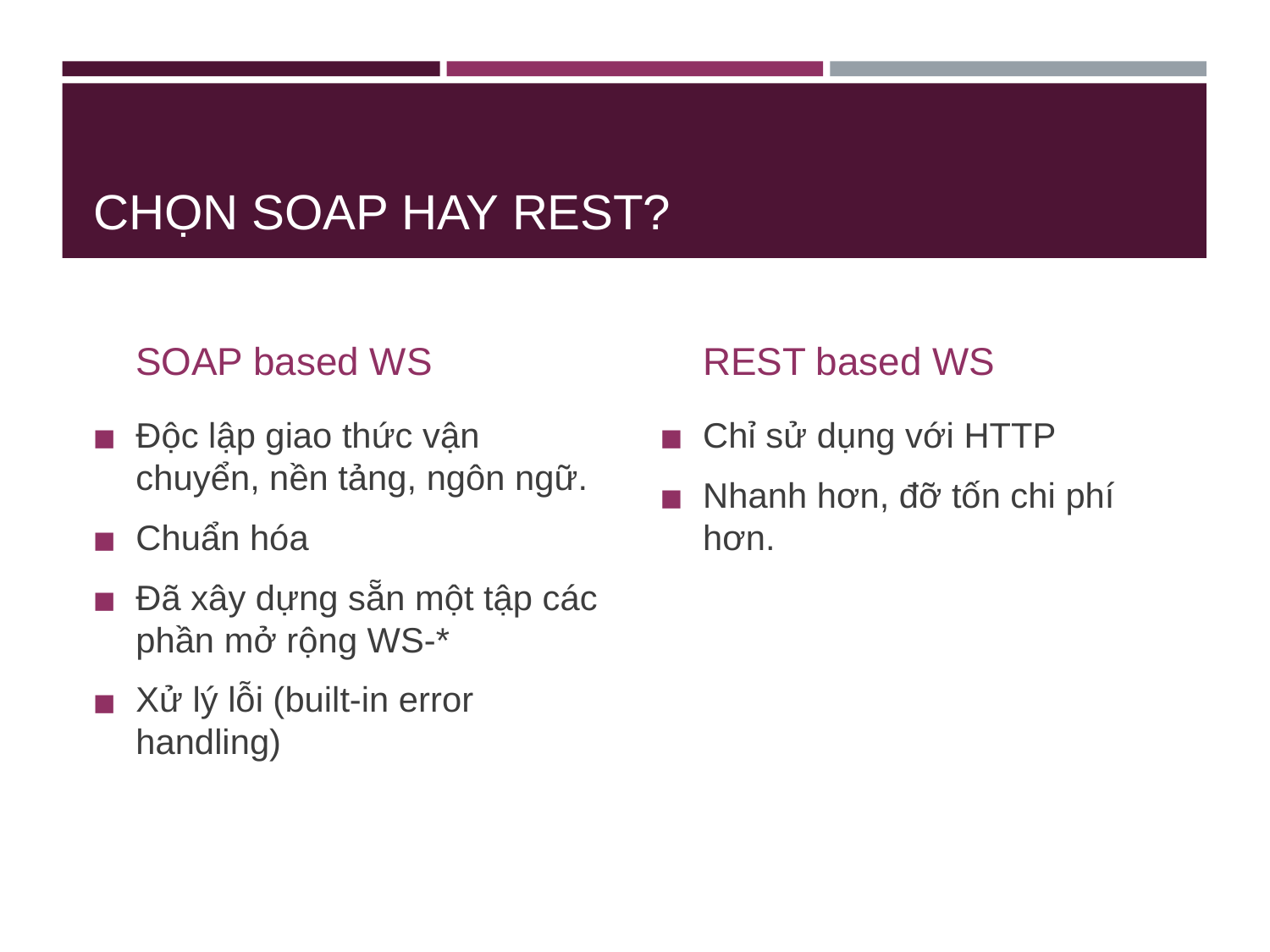

# CHỌN SOAP HAY REST?
SOAP based WS
REST based WS
Độc lập giao thức vận chuyển, nền tảng, ngôn ngữ.
Chuẩn hóa
Đã xây dựng sẵn một tập các phần mở rộng WS-*
Xử lý lỗi (built-in error handling)

Chỉ sử dụng với HTTP
Nhanh hơn, đỡ tốn chi phí hơn.